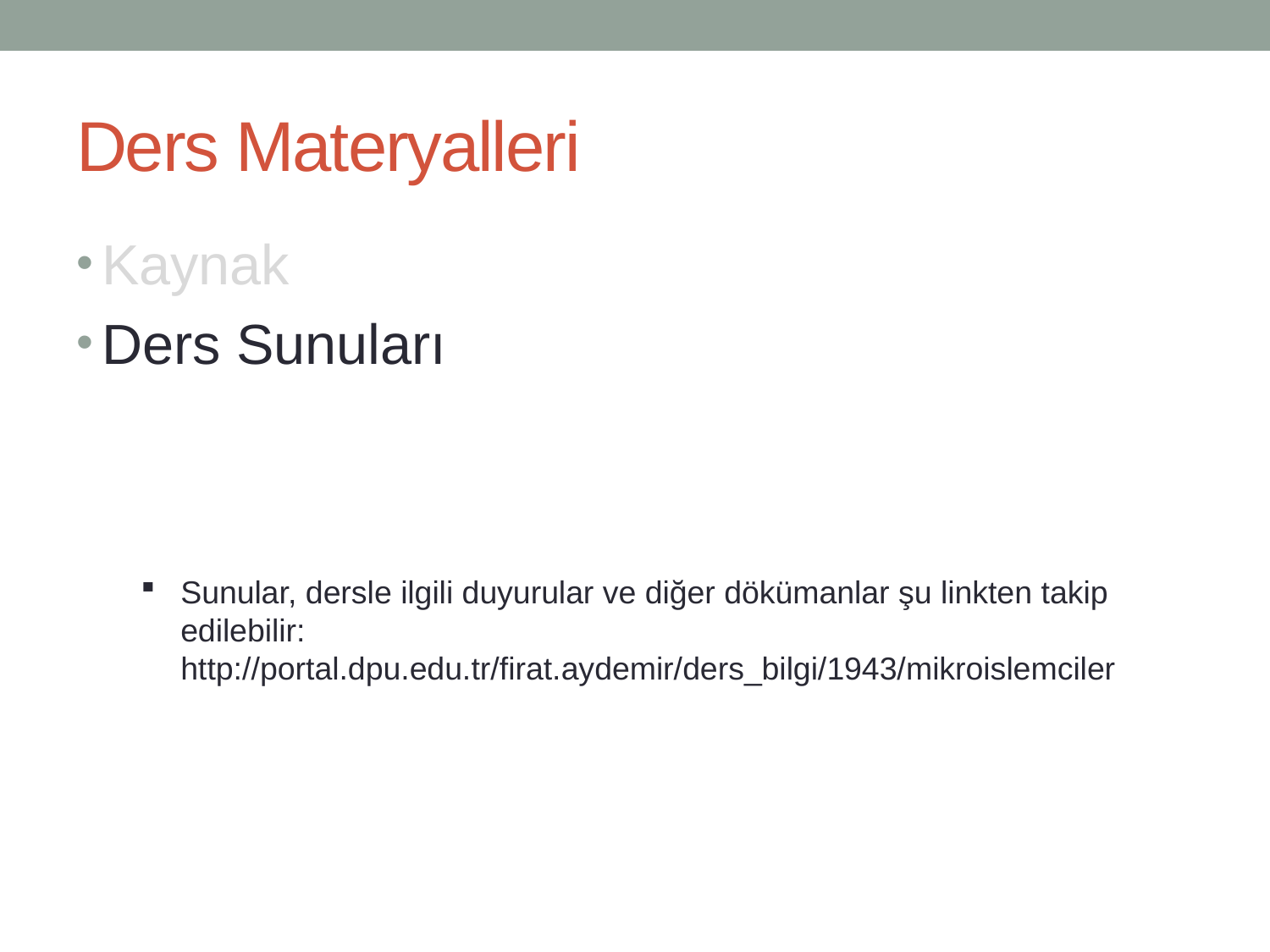

# Ders Materyalleri
Kaynak
Ders Sunuları
Sunular, dersle ilgili duyurular ve diğer dökümanlar şu linkten takip edilebilir:  http://portal.dpu.edu.tr/firat.aydemir/ders_bilgi/1943/mikroislemciler